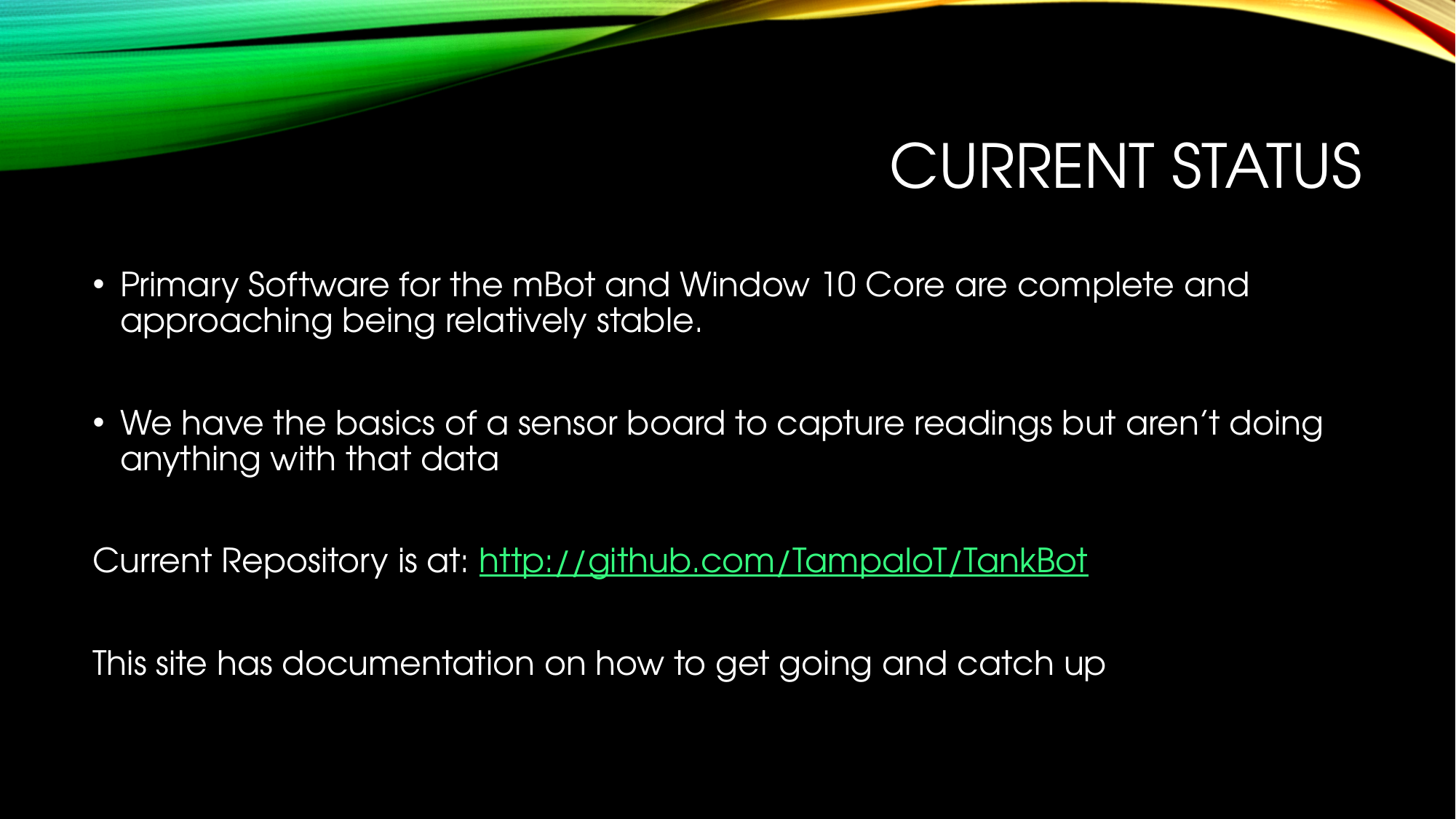

# Current status
Primary Software for the mBot and Window 10 Core are complete and approaching being relatively stable.

We have the basics of a sensor board to capture readings but aren’t doing anything with that data

Current Repository is at: http://github.com/TampaIoT/TankBot

This site has documentation on how to get going and catch up